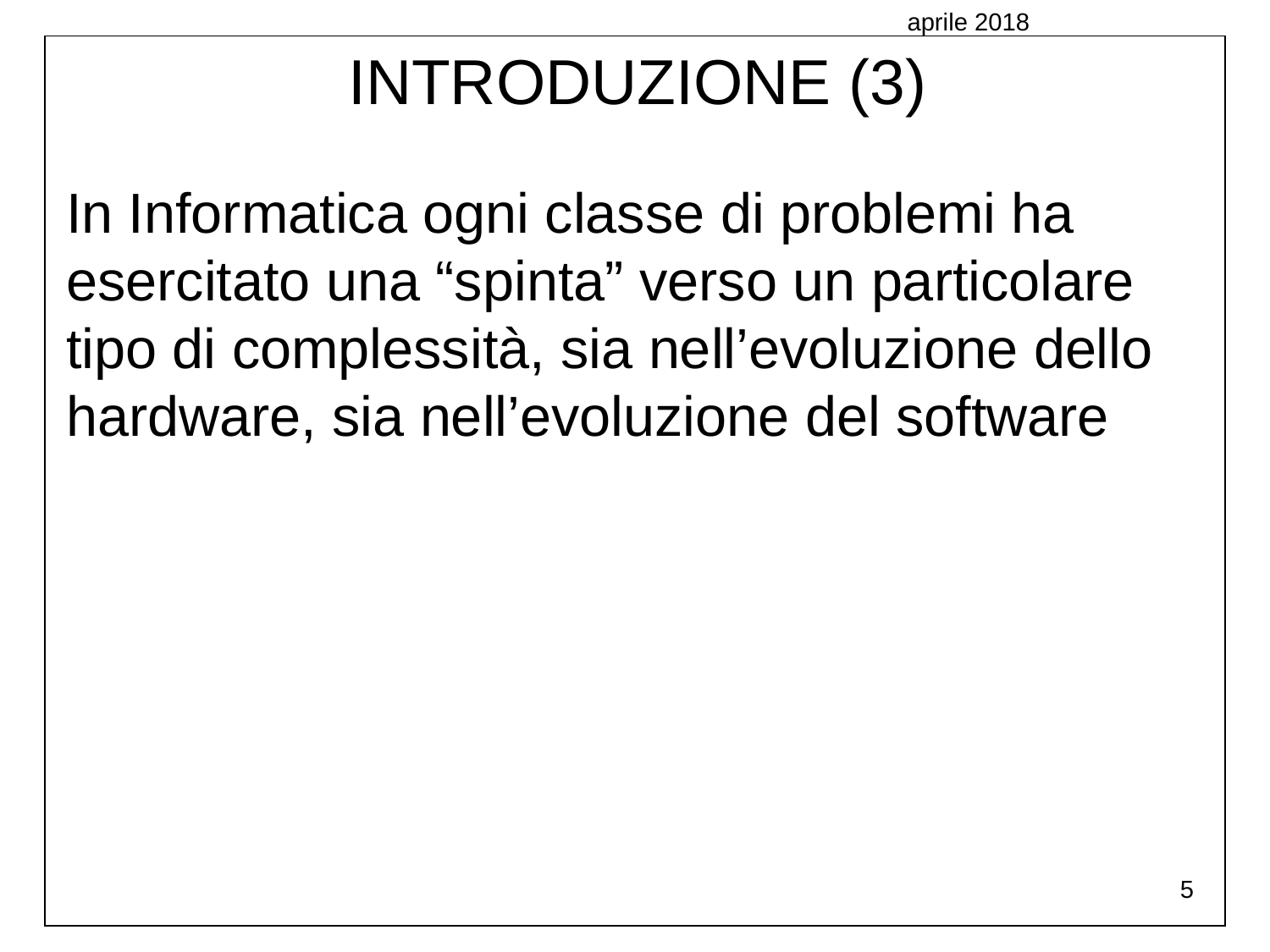

aprile 2018

INTRODUZIONE (3)
In Informatica ogni classe di problemi ha esercitato una “spinta” verso un particolare tipo di complessità, sia nell’evoluzione dello hardware, sia nell’evoluzione del software
5